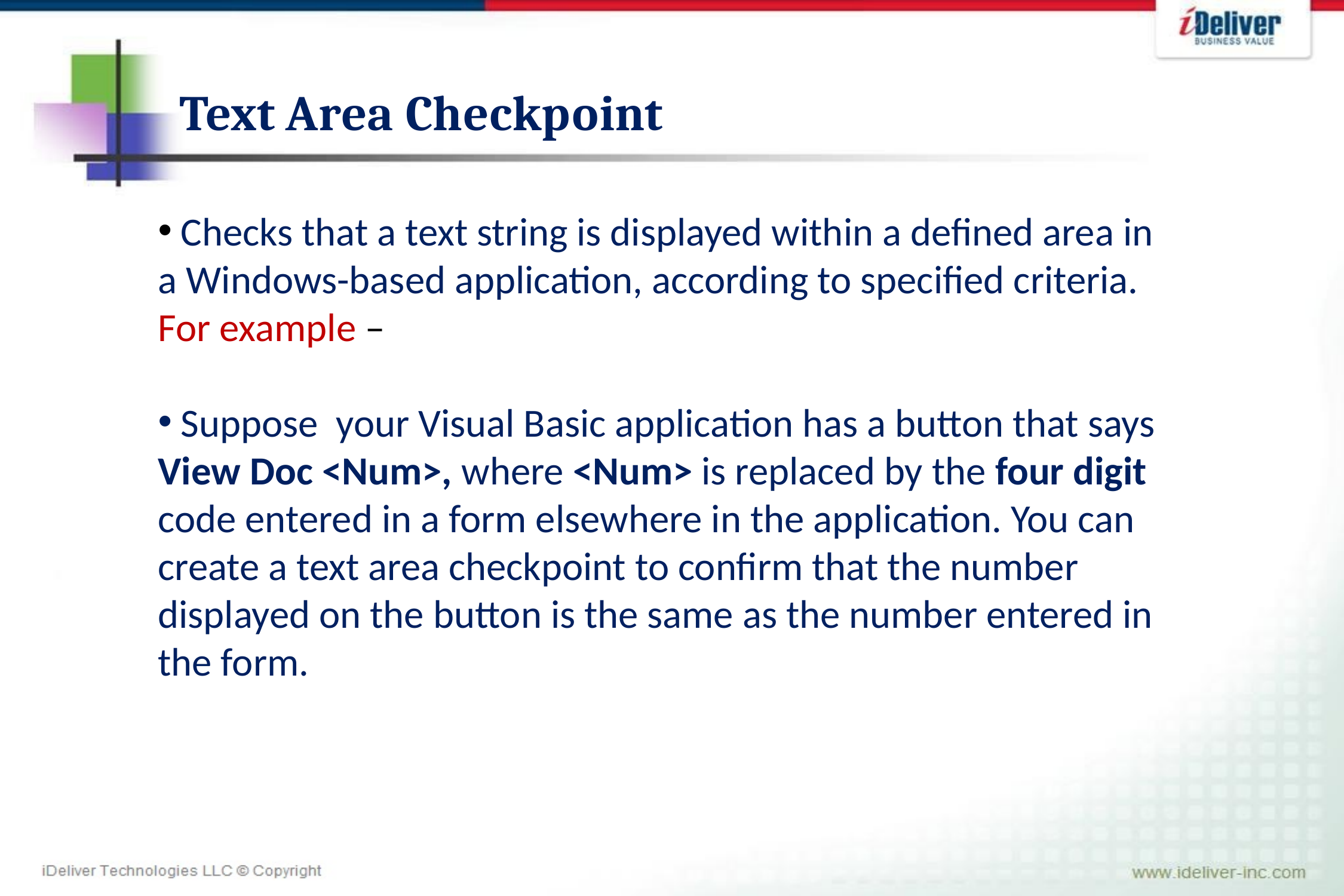

# Text Area Checkpoint
 Checks that a text string is displayed within a defined area in a Windows-based application, according to specified criteria.
For example –

 Suppose  your Visual Basic application has a button that says View Doc <Num>, where <Num> is replaced by the four digit code entered in a form elsewhere in the application. You can create a text area checkpoint to confirm that the number displayed on the button is the same as the number entered in the form.